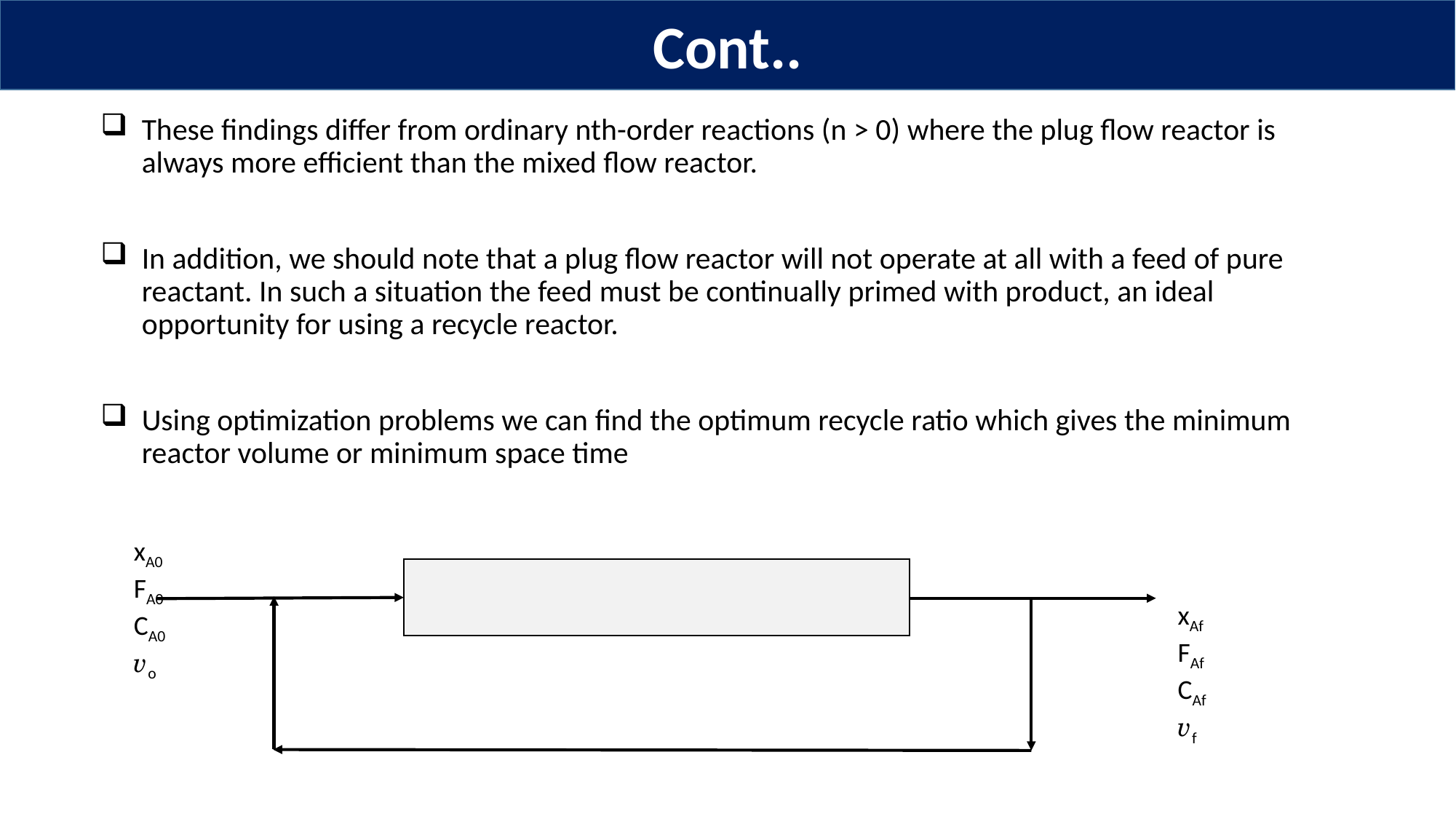

Cont..
These findings differ from ordinary nth-order reactions (n > 0) where the plug flow reactor is always more efficient than the mixed flow reactor.

In addition, we should note that a plug flow reactor will not operate at all with a feed of pure reactant. In such a situation the feed must be continually primed with product, an ideal opportunity for using a recycle reactor.

Using optimization problems we can find the optimum recycle ratio which gives the minimum reactor volume or minimum space time

xA0
FA0
CA0
vo

xAf
FAf
CAf
vf